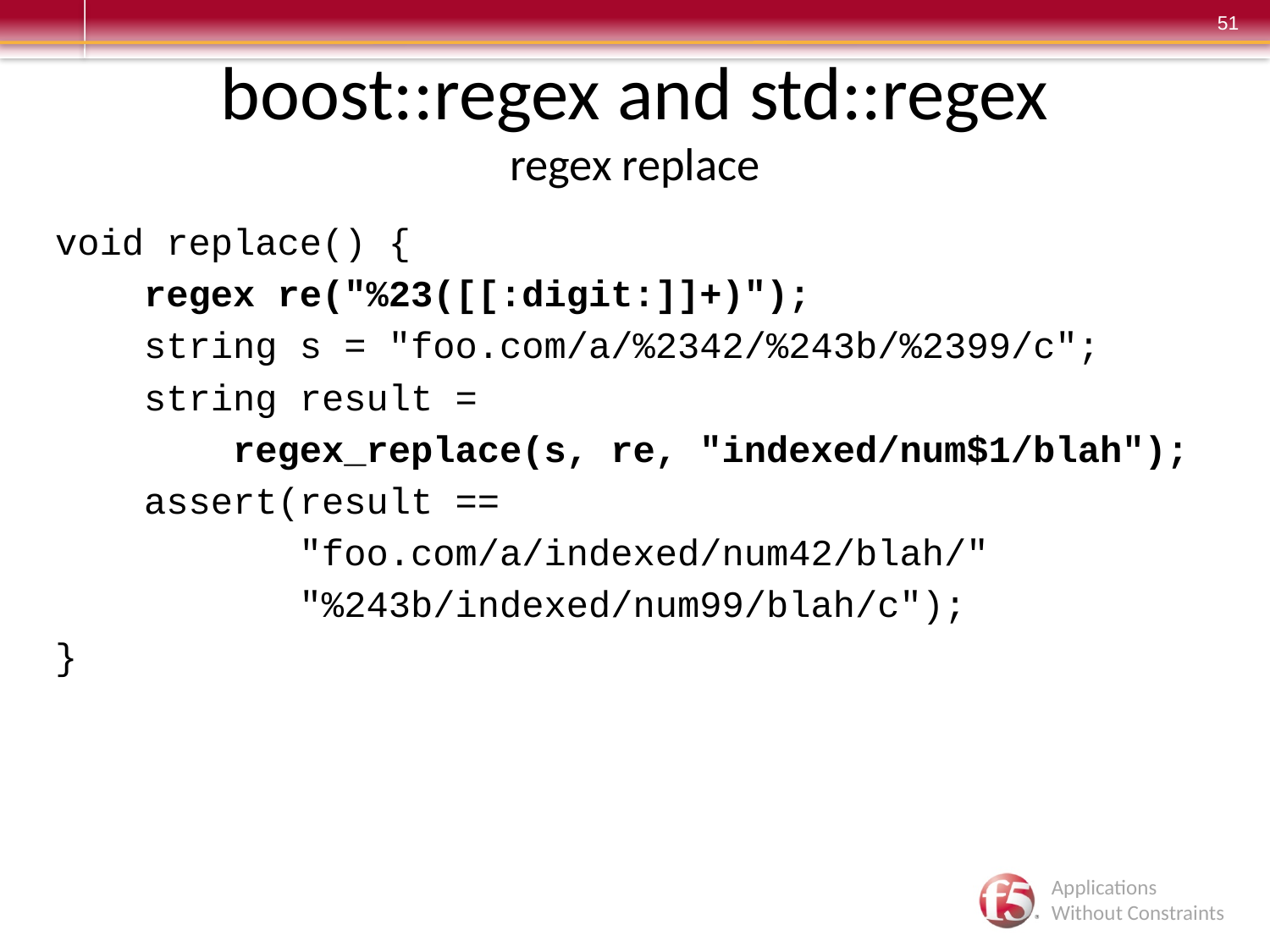

# boost::regex and std::regex regex replace
void replace() {
    regex re("%23([[:digit:]]+)");
    string s = "foo.com/a/%2342/%243b/%2399/c";
    string result =
        regex_replace(s, re, "indexed/num$1/blah");
    assert(result ==
           "foo.com/a/indexed/num42/blah/"
           "%243b/indexed/num99/blah/c");
}